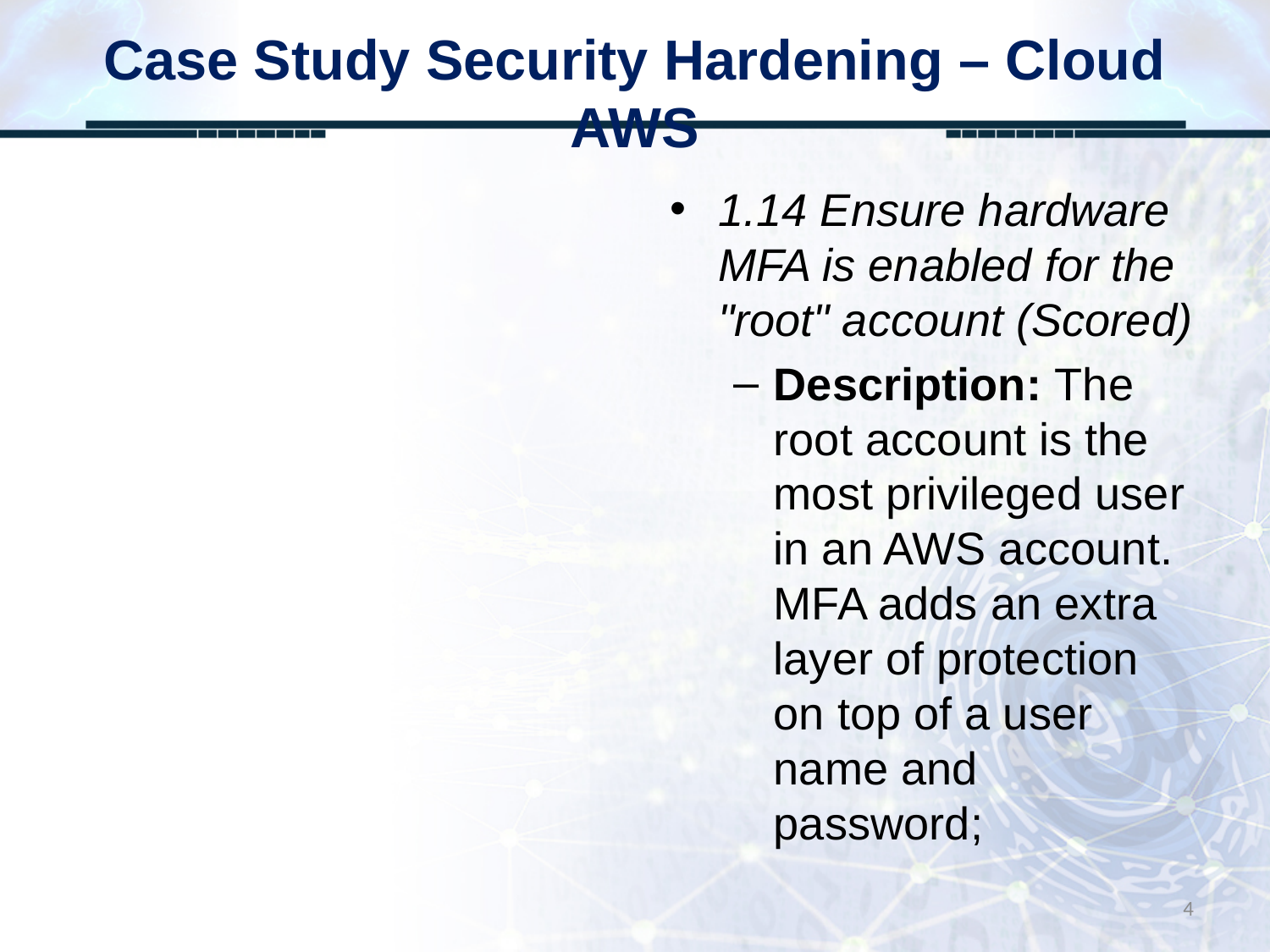

# Case Study Security Hardening – Cloud AWS
1.14 Ensure hardware MFA is enabled for the "root" account (Scored)
Description: The root account is the most privileged user in an AWS account. MFA adds an extra layer of protection on top of a user name and password;
4